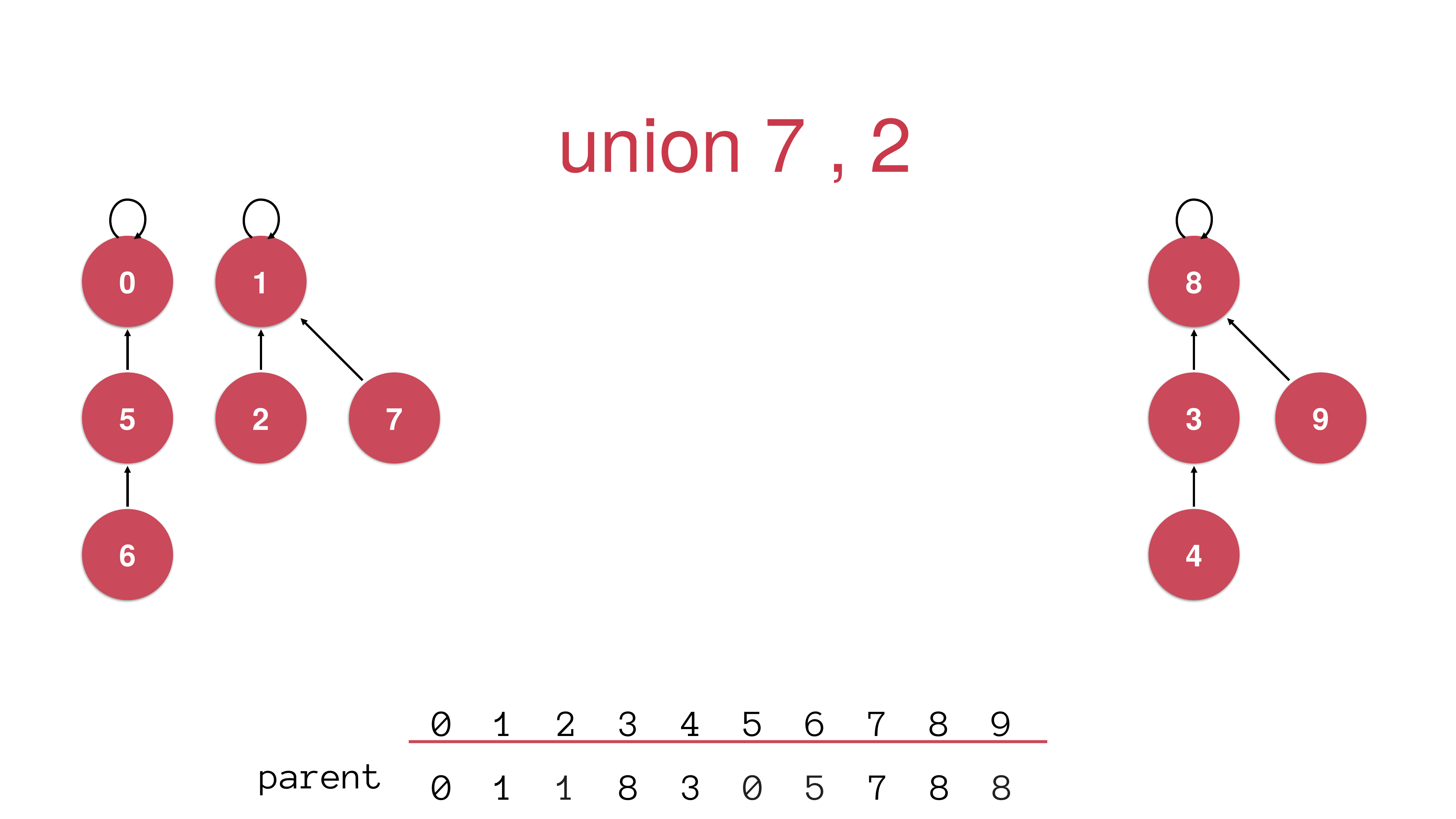

# union 7 , 2

0
1
8

5

6
2
7
3

4
9
0  1  2  3  4  5  6  7  8  9

parent
0  1  1  8  3  0  5  7  8  8